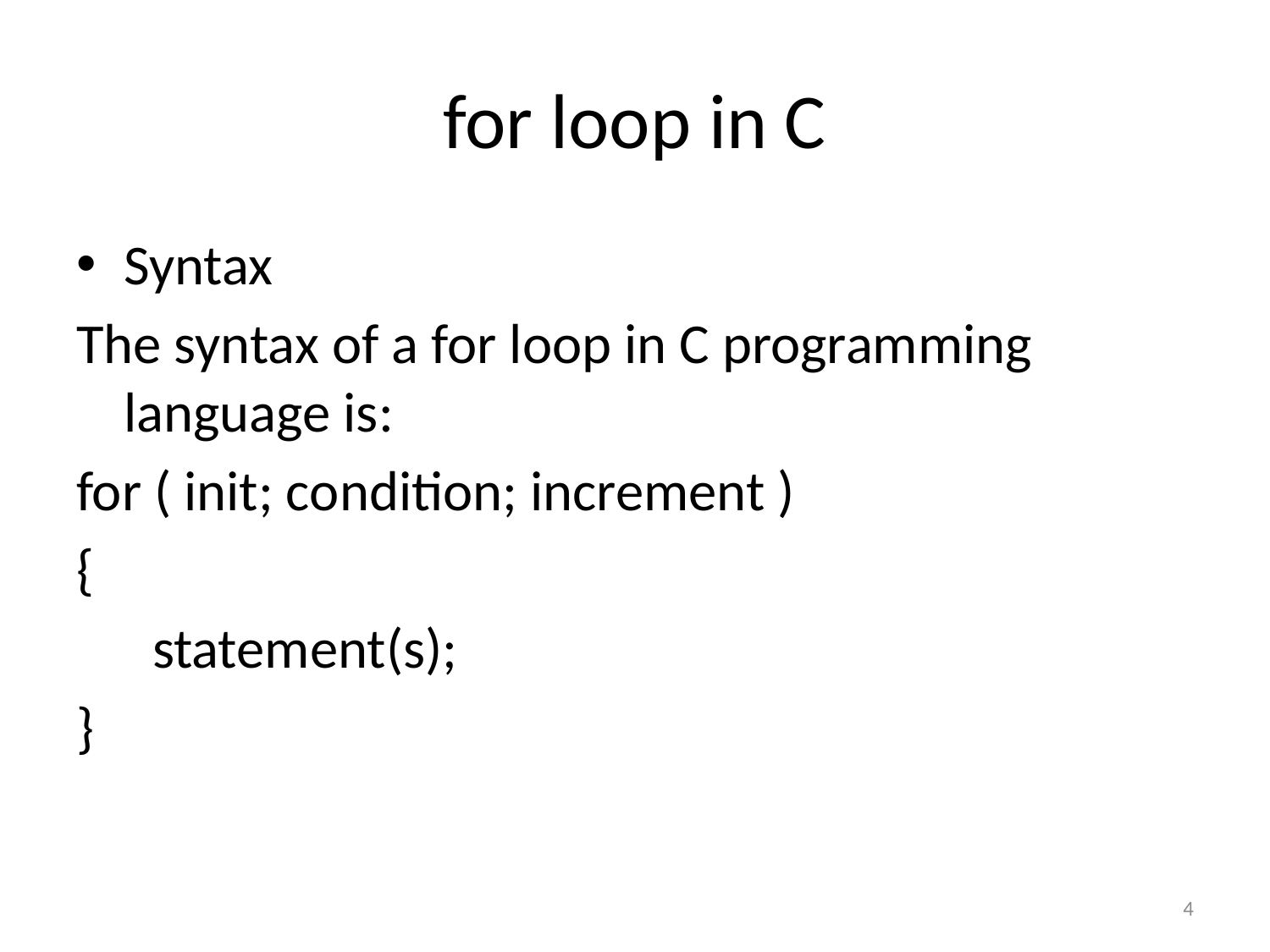

# for loop in C
Syntax
The syntax of a for loop in C programming language is:
for ( init; condition; increment )
{
      statement(s);
}
4